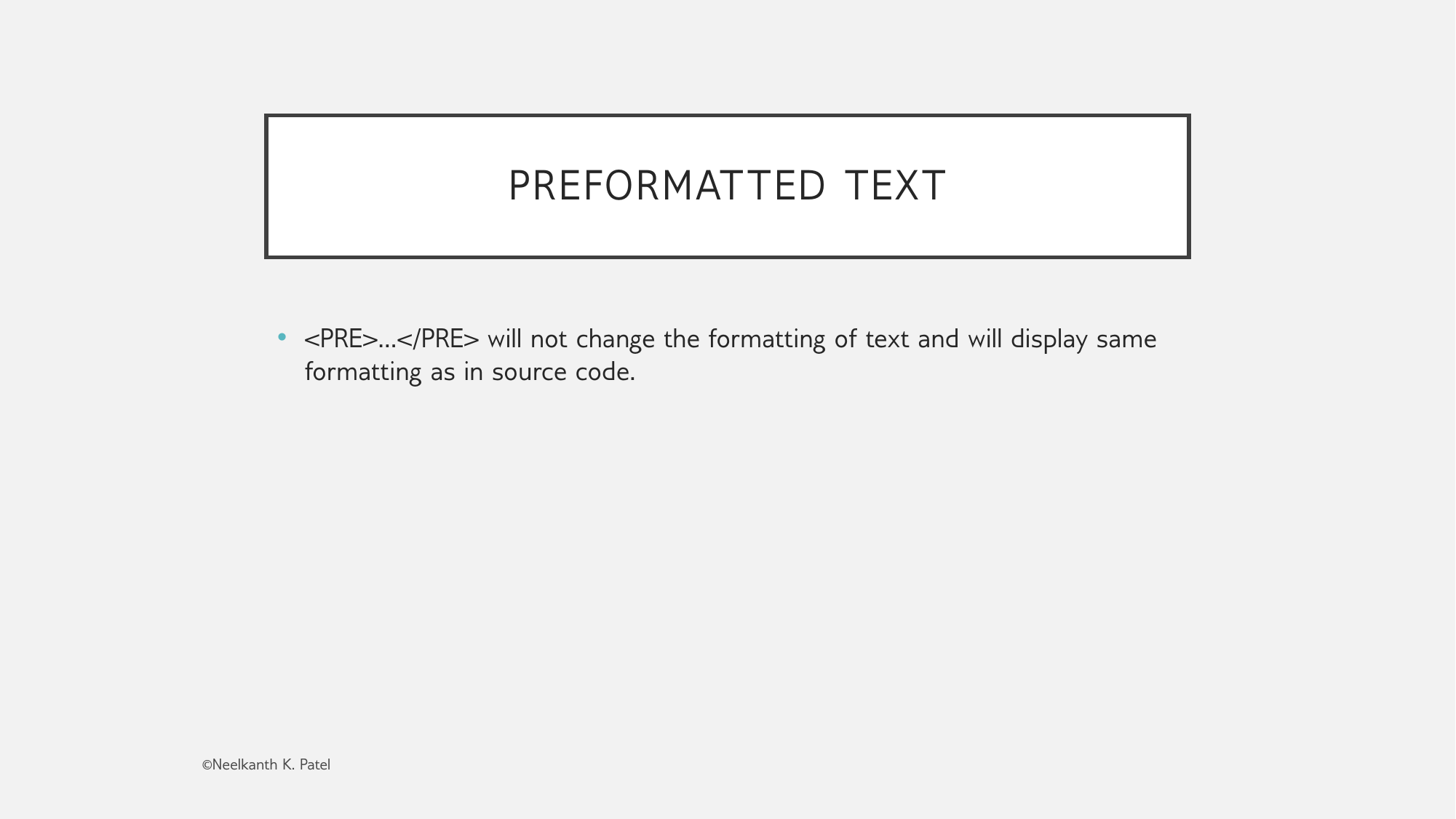

# Preformatted Text
<PRE>…</PRE> will not change the formatting of text and will display same formatting as in source code.
©Neelkanth K. Patel